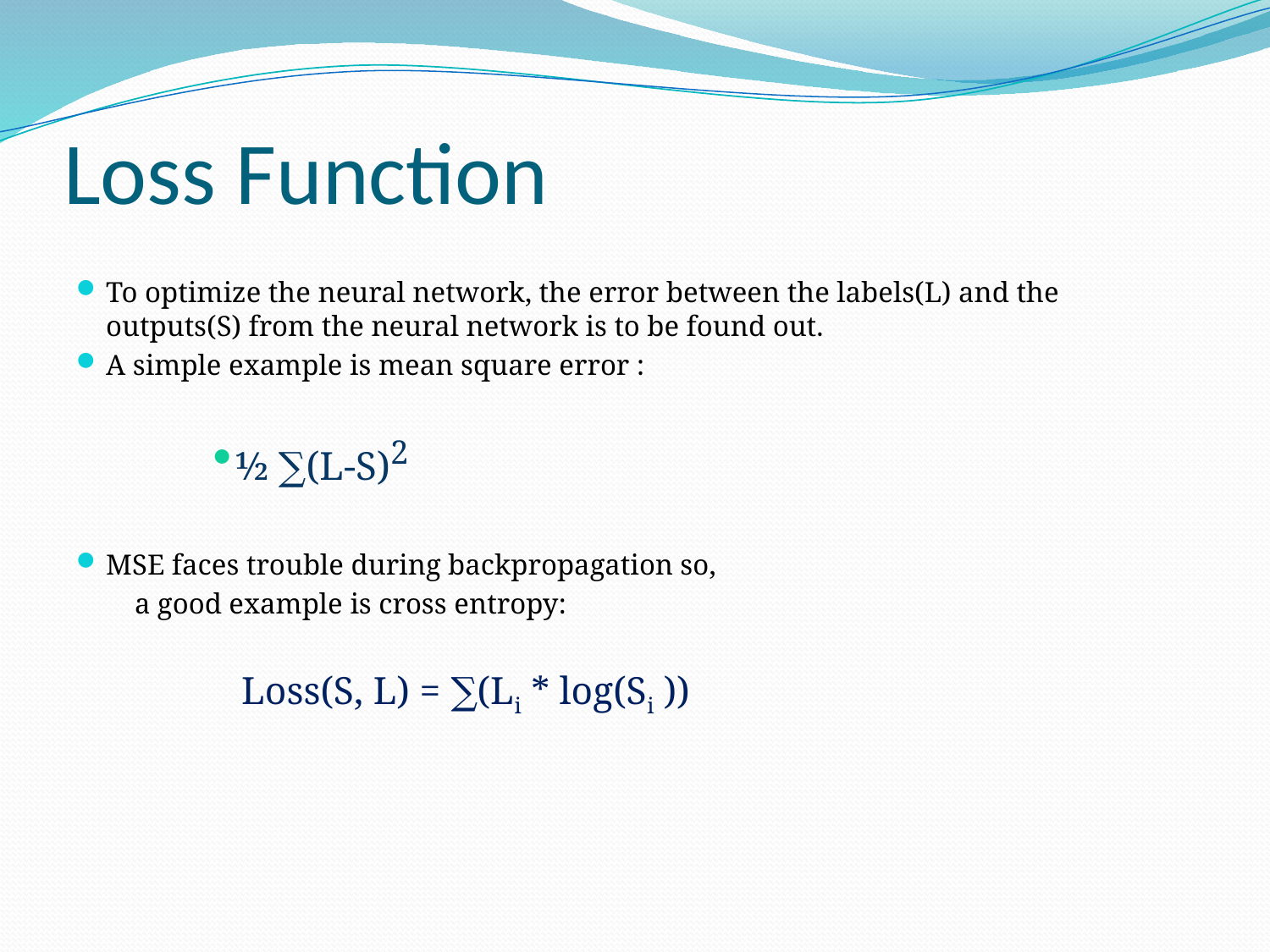

# Loss Function
To optimize the neural network, the error between the labels(L) and the outputs(S) from the neural network is to be found out.
A simple example is mean square error :

½ ∑(L-S)2

MSE faces trouble during backpropagation so,
	    a good example is cross entropy:

                 Loss(S, L) = ∑(Li * log(Si ))